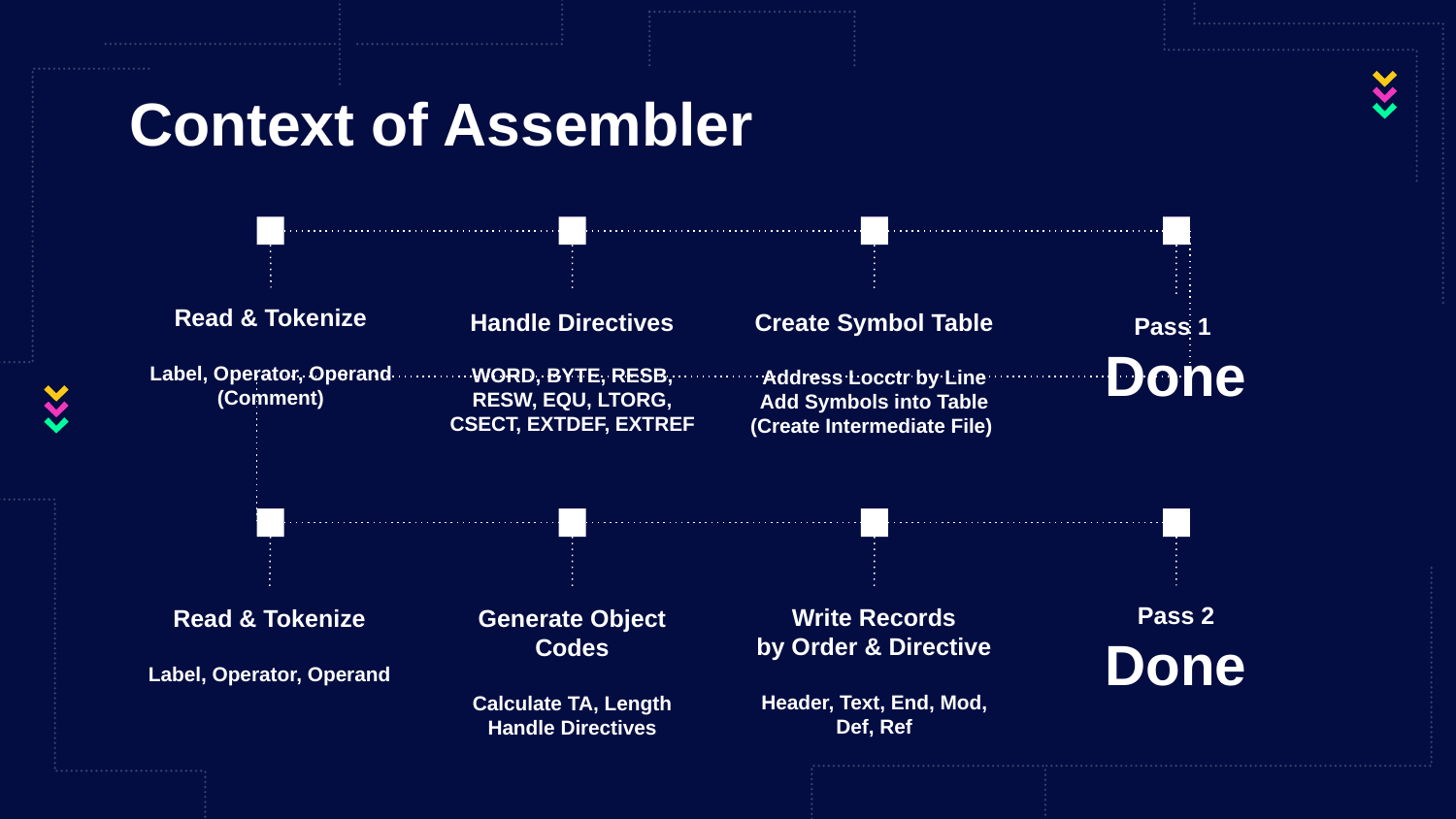

# Context of Assembler

Read & Tokenize

Label, Operator, Operand
(Comment)
Handle Directives

WORD, BYTE, RESB, RESW, EQU, LTORG, CSECT, EXTDEF, EXTREF
Create Symbol Table

Address Locctr by Line
Add Symbols into Table
(Create Intermediate File)
Pass 1
Done

Pass 2
Done
Write Records
by Order & Directive

Header, Text, End, Mod, Def, Ref
Read & Tokenize

Label, Operator, Operand
Generate Object Codes

Calculate TA, Length
Handle Directives